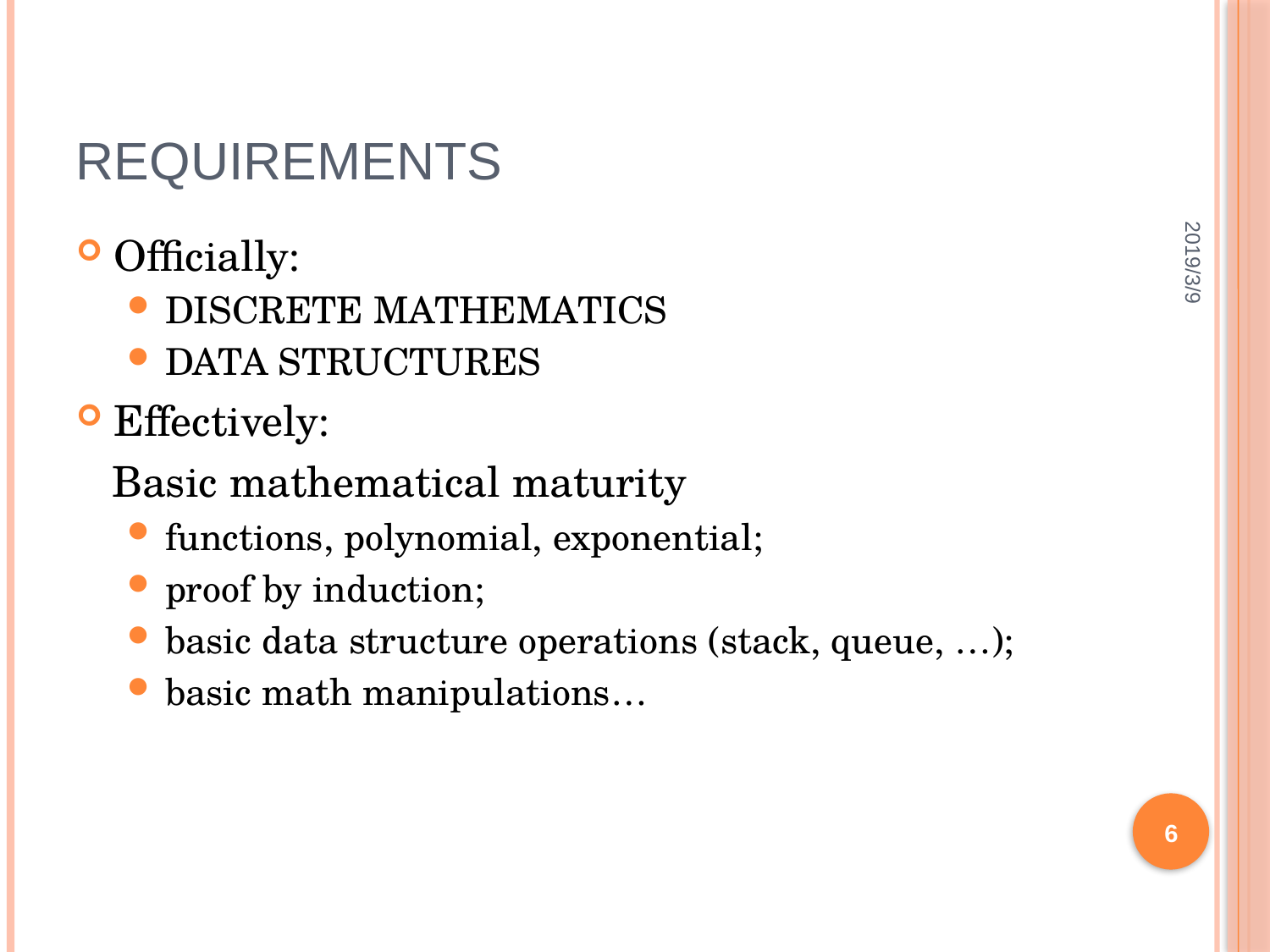

# Requirements
2019/3/9
Officially:
DISCRETE MATHEMATICS
DATA STRUCTURES
Effectively:
   Basic mathematical maturity
functions, polynomial, exponential;
proof by induction;
basic data structure operations (stack, queue, …);
basic math manipulations…
6